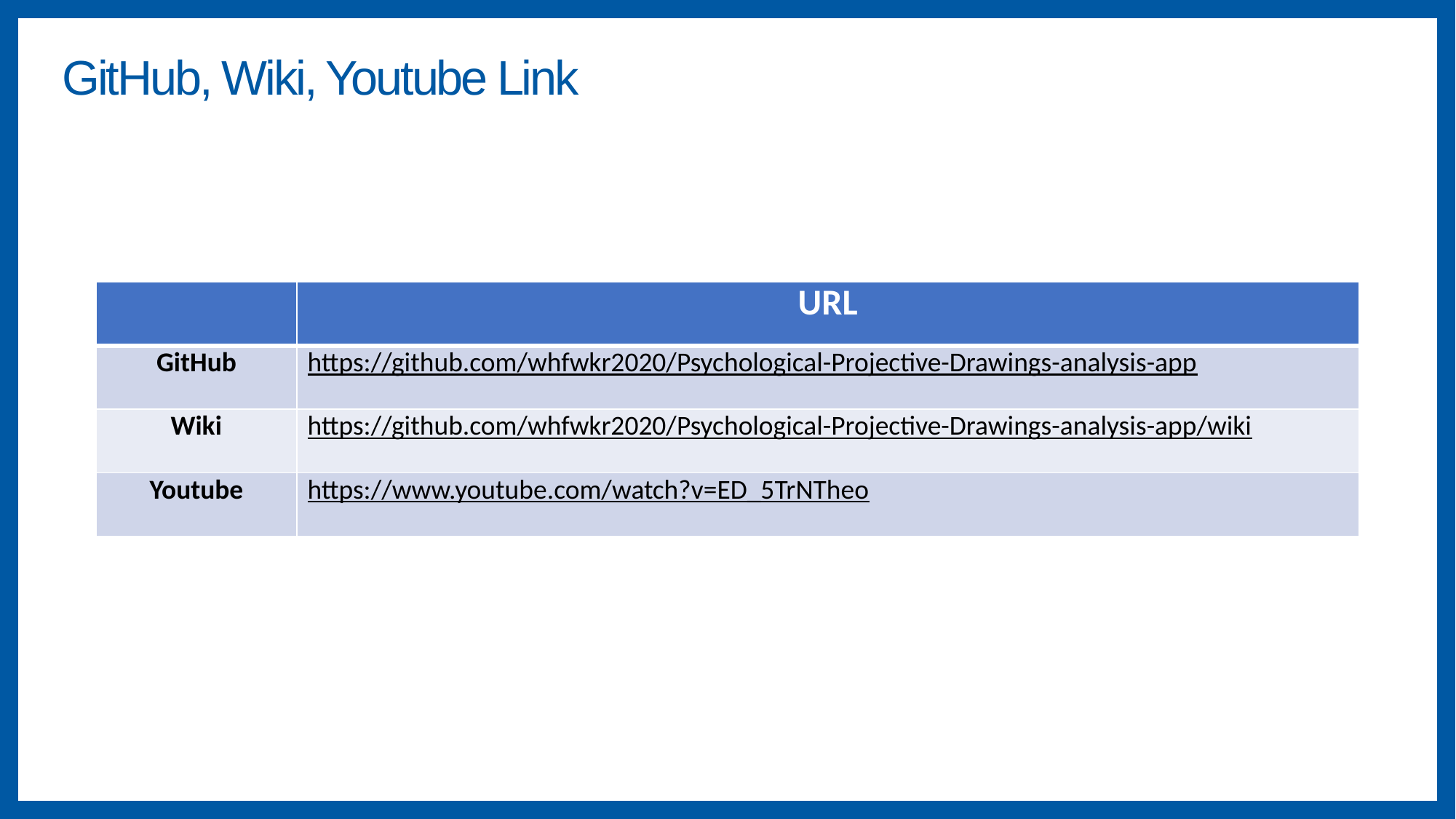

GitHub, Wiki, Youtube Link
|  | URL |
| --- | --- |
| GitHub | https://github.com/whfwkr2020/Psychological-Projective-Drawings-analysis-app |
| Wiki | https://github.com/whfwkr2020/Psychological-Projective-Drawings-analysis-app/wiki |
| Youtube | https://www.youtube.com/watch?v=ED\_5TrNTheo |